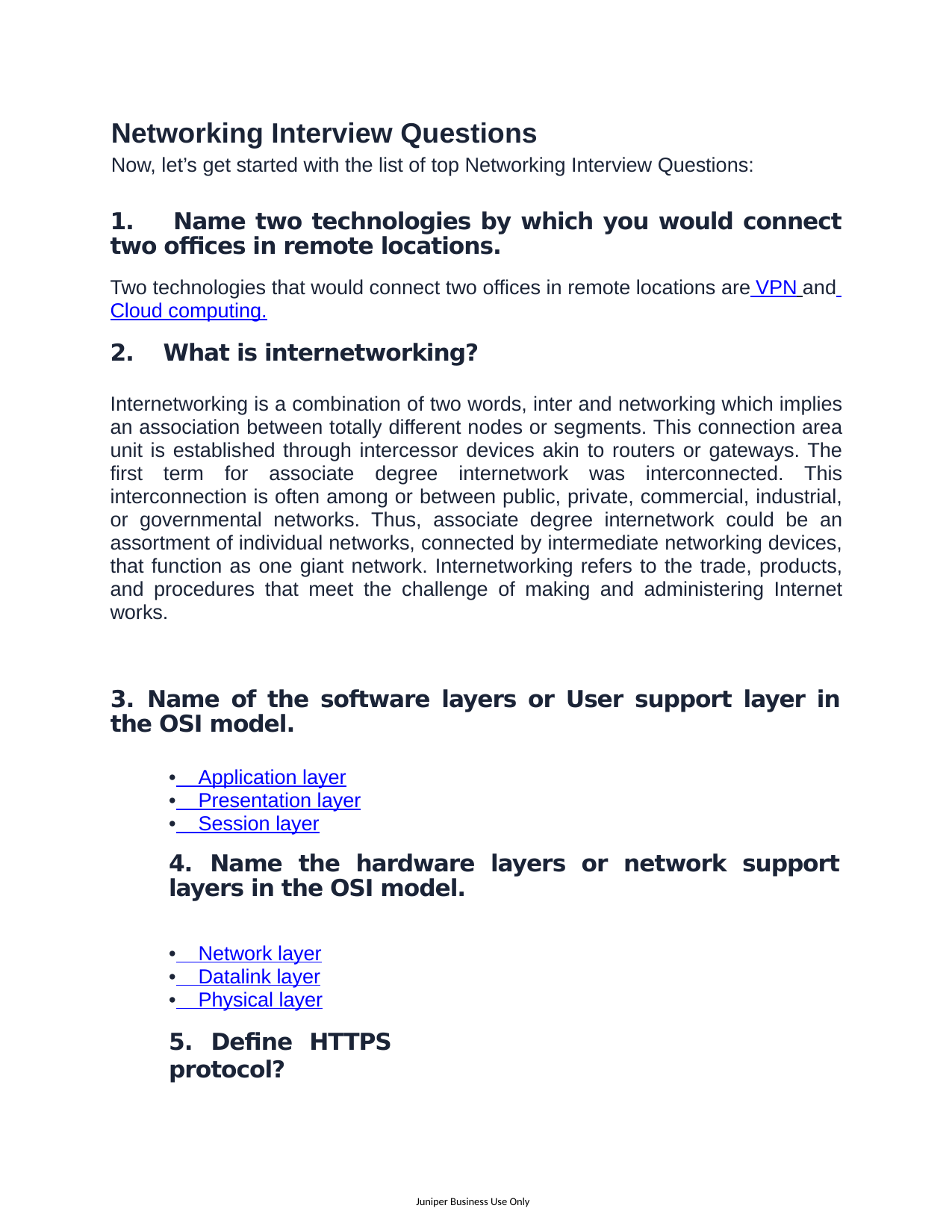

Networking Interview Questions
Now, let’s get started with the list of top Networking Interview Questions:
1.    Name two technologies by which you would connect two offices in remote locations.
Two technologies that would connect two offices in remote locations are VPN and Cloud computing.
2.    What is internetworking?
Internetworking is a combination of two words, inter and networking which implies an association between totally different nodes or segments. This connection area unit is established through intercessor devices akin to routers or gateways. The first term for associate degree internetwork was interconnected. This interconnection is often among or between public, private, commercial, industrial, or governmental networks. Thus, associate degree internetwork could be an assortment of individual networks, connected by intermediate networking devices, that function as one giant network. Internetworking refers to the trade, products, and procedures that meet the challenge of making and administering Internet works.
3. Name of the software layers or User support layer in the OSI model.
•    Application layer
•    Presentation layer
•    Session layer
4. Name the hardware layers or network support layers in the OSI model.
•    Network layer
•    Datalink layer
•    Physical layer
5. Define HTTPS protocol?
Juniper Business Use Only